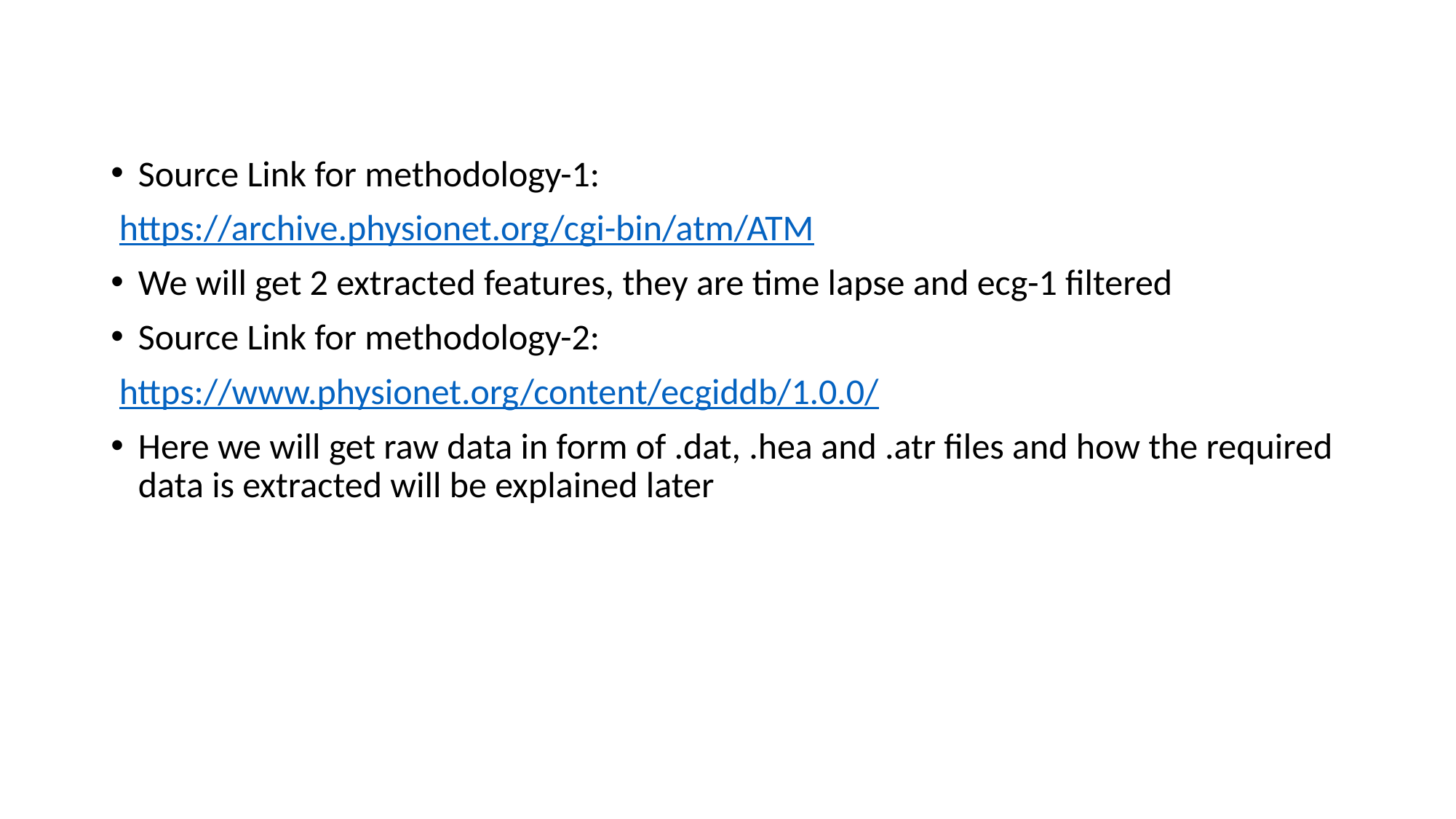

Source Link for methodology-1:
 https://archive.physionet.org/cgi-bin/atm/ATM
We will get 2 extracted features, they are time lapse and ecg-1 filtered
Source Link for methodology-2:
 https://www.physionet.org/content/ecgiddb/1.0.0/
Here we will get raw data in form of .dat, .hea and .atr files and how the required data is extracted will be explained later